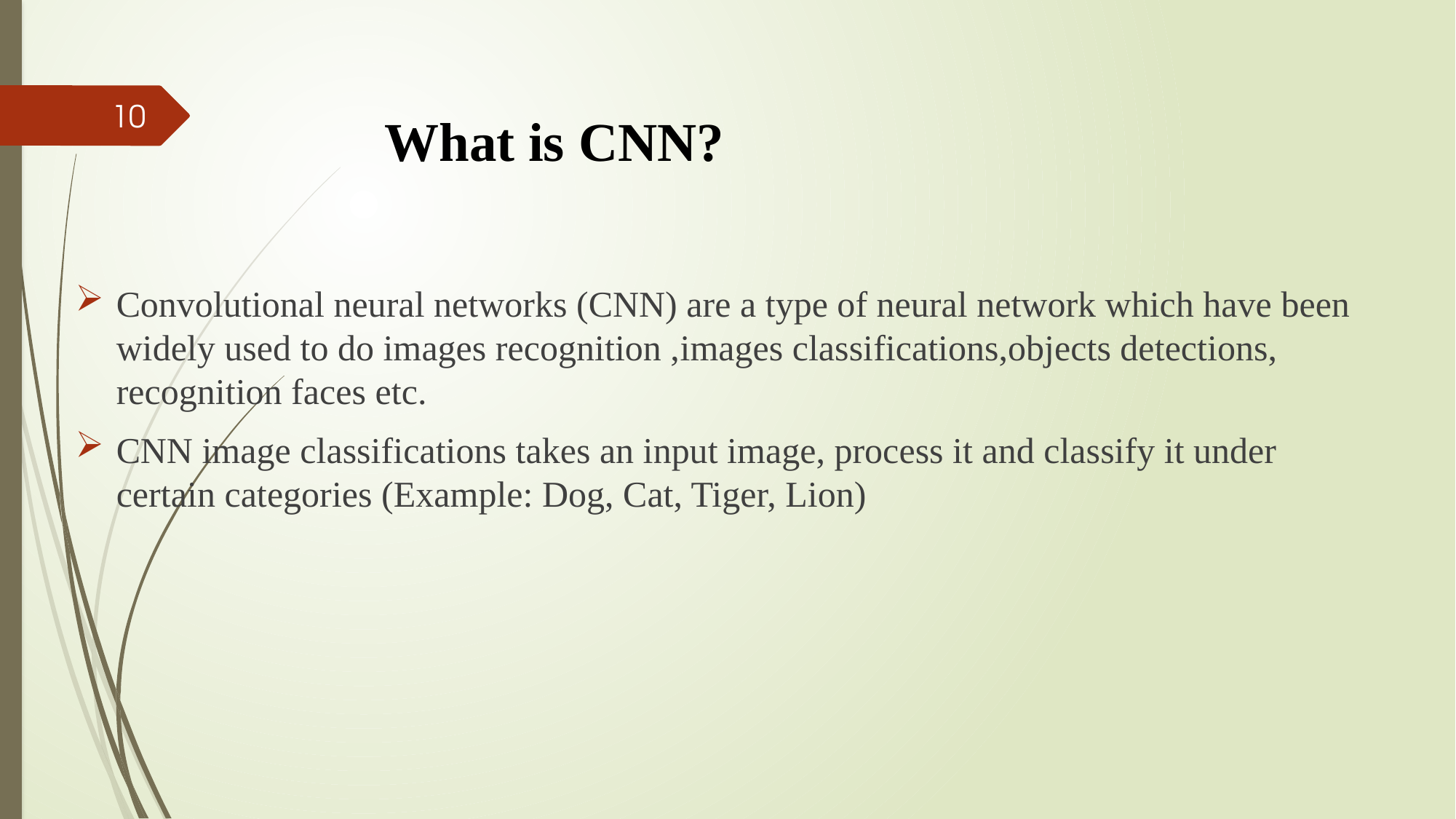

10
# What is CNN?
Convolutional neural networks (CNN) are a type of neural network which have been widely used to do images recognition ,images classifications,objects detections, recognition faces etc.
CNN image classifications takes an input image, process it and classify it under certain categories (Example: Dog, Cat, Tiger, Lion)